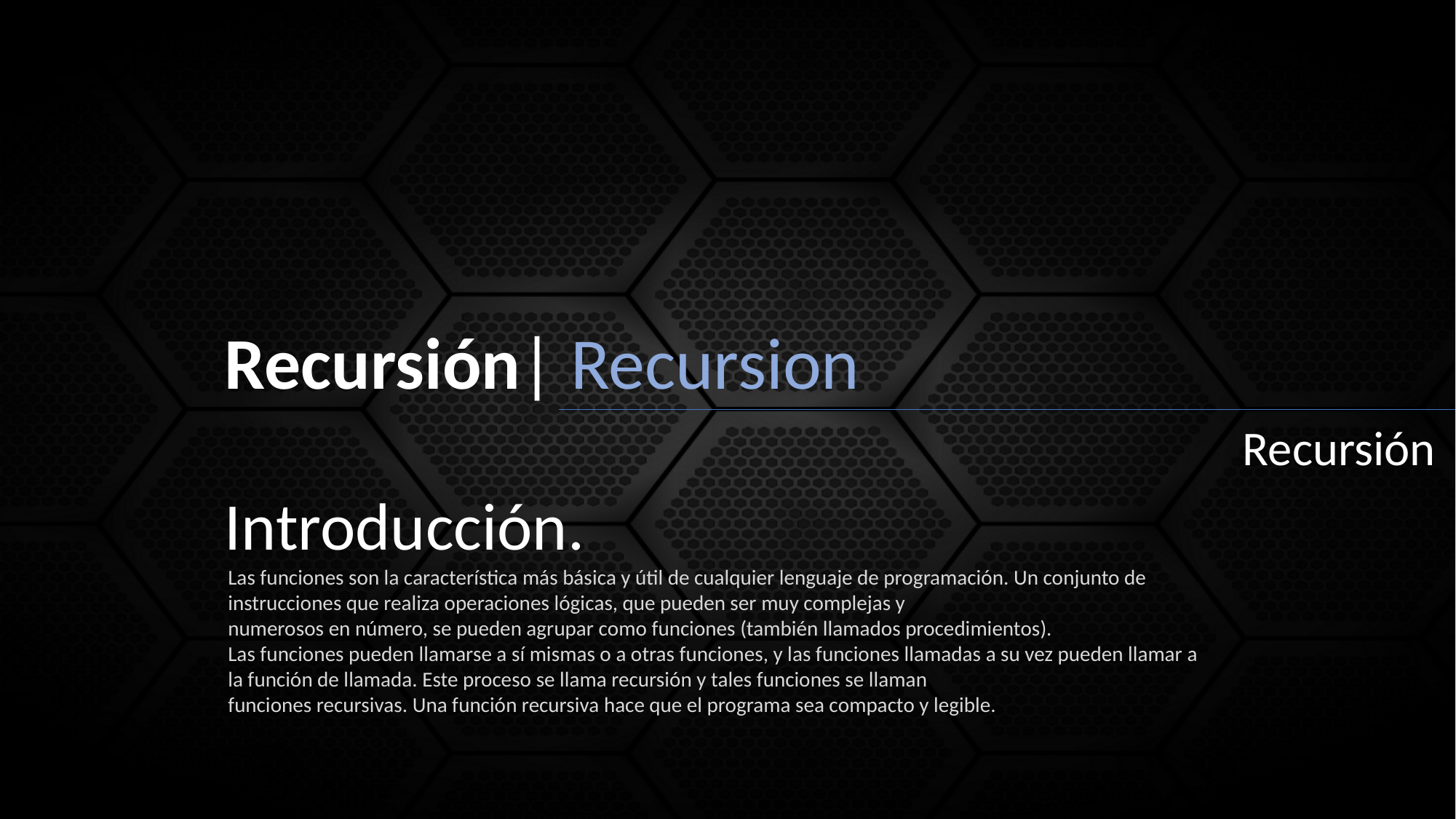

Recursión| Recursion
Introducción.
Recursión
Las funciones son la característica más básica y útil de cualquier lenguaje de programación. Un conjunto de instrucciones que realiza operaciones lógicas, que pueden ser muy complejas y
numerosos en número, se pueden agrupar como funciones (también llamados procedimientos).
Las funciones pueden llamarse a sí mismas o a otras funciones, y las funciones llamadas a su vez pueden llamar a la función de llamada. Este proceso se llama recursión y tales funciones se llaman
funciones recursivas. Una función recursiva hace que el programa sea compacto y legible.